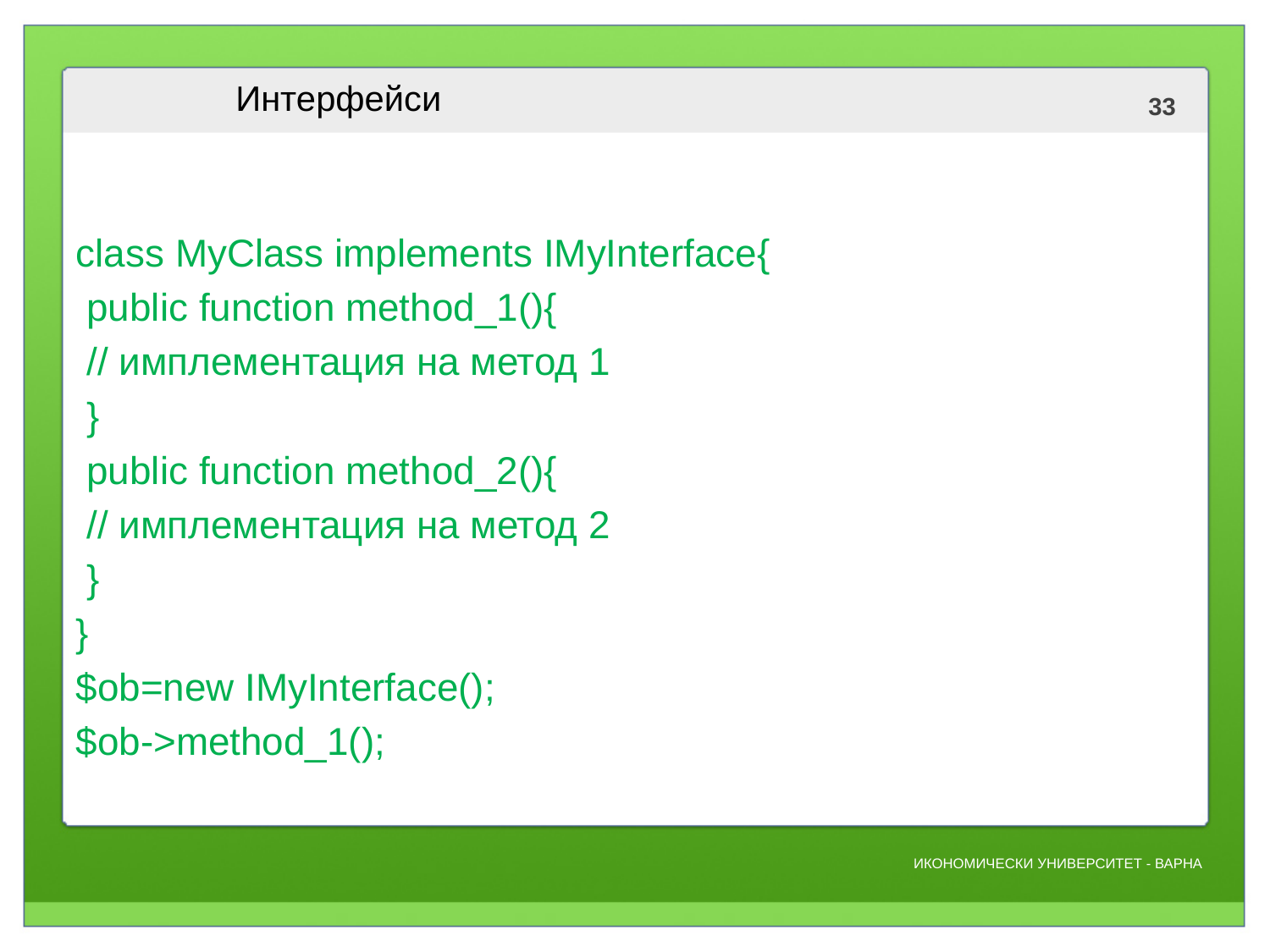

# Интерфейси
class MyClass implements IMyInterface{
 public function method_1(){
 // имплементация на метод 1
 }
 public function method_2(){
 // имплементация на метод 2
 }
}
$ob=new IMyInterface();
$ob->method_1();